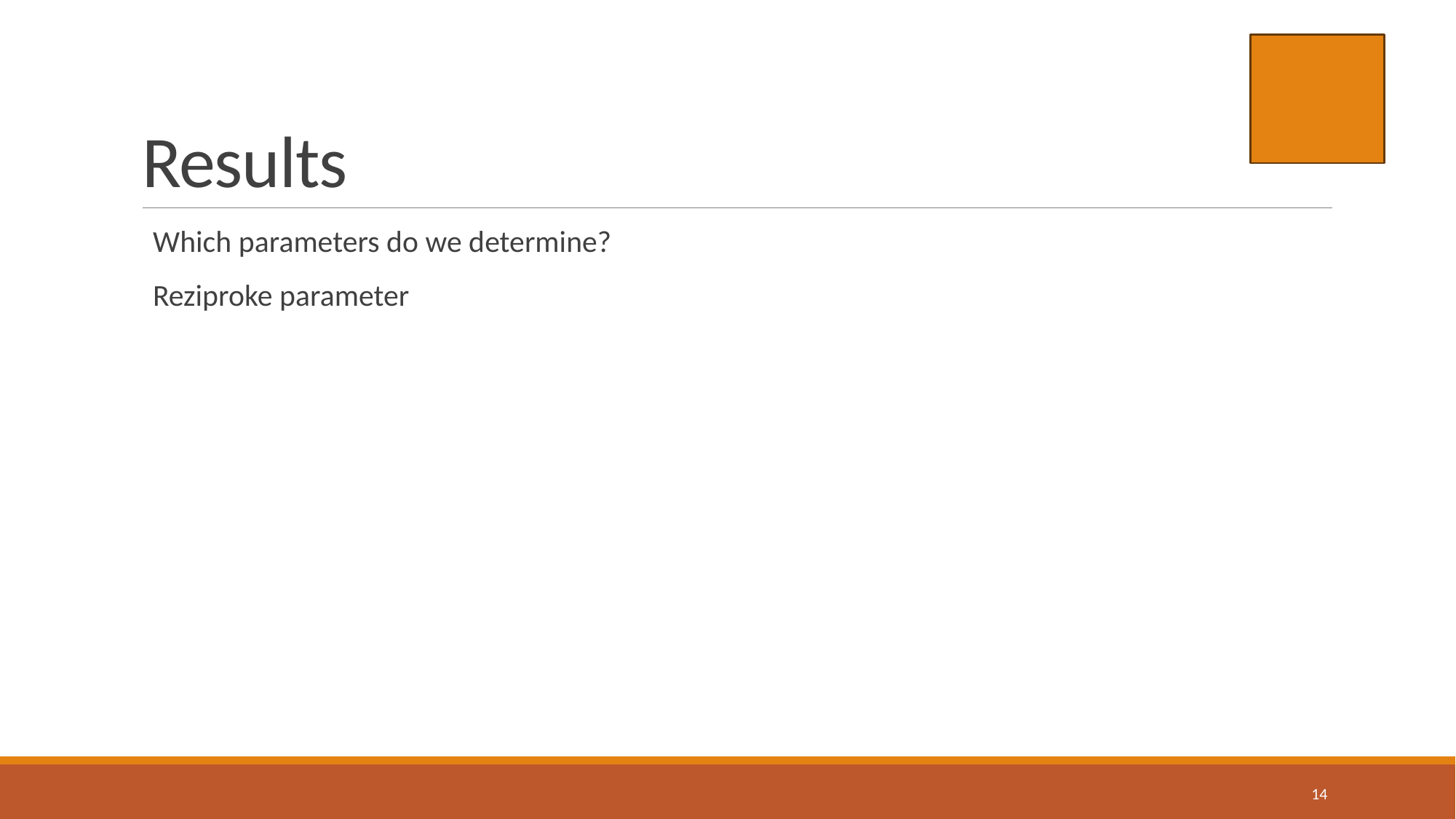

# Results

Which parameters do we determine?
Reziproke parameter
14